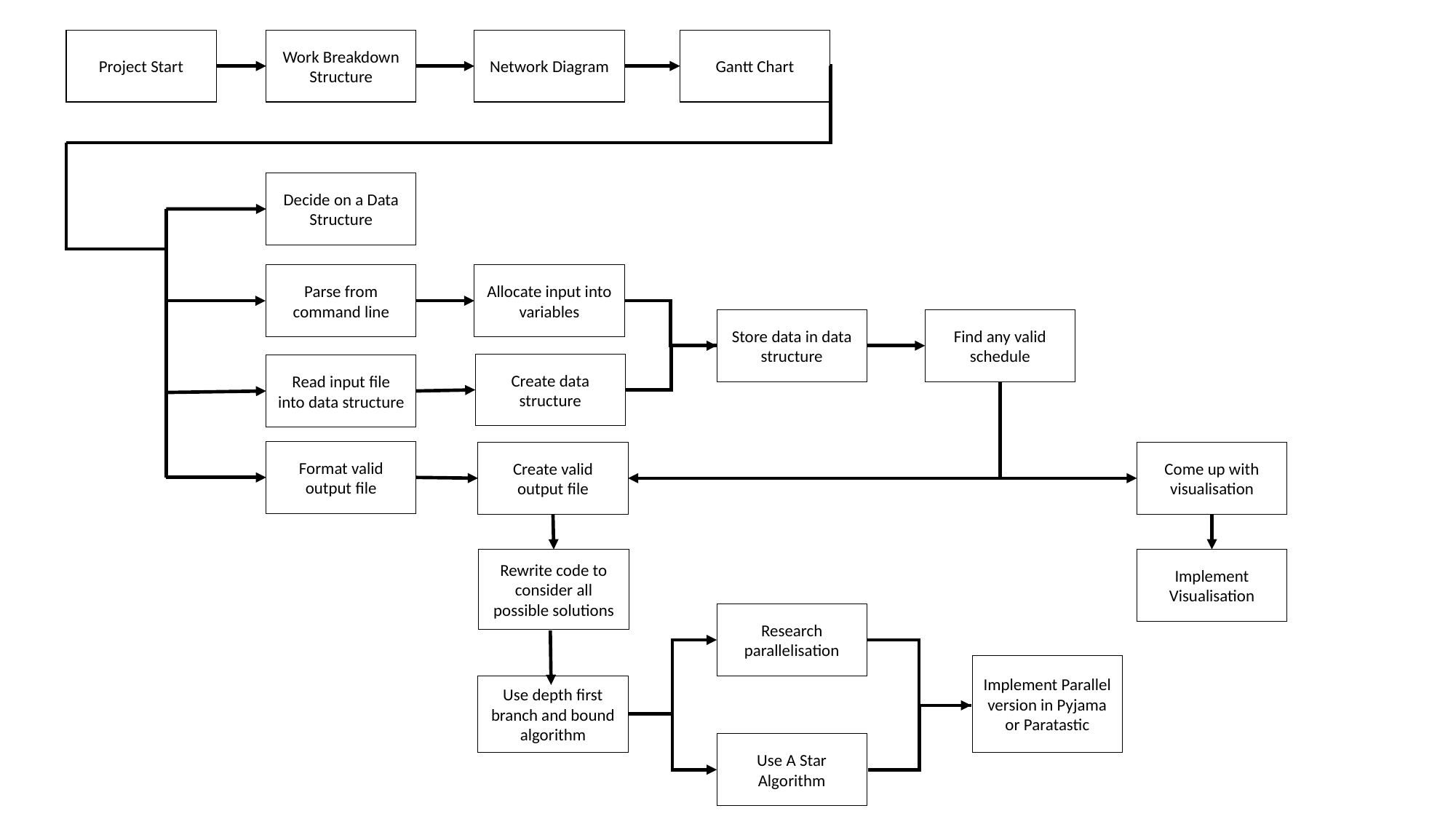

Project Start
Work Breakdown Structure
Network Diagram
Gantt Chart
Decide on a Data Structure
Parse from command line
Allocate input into variables
Store data in data structure
Find any valid schedule
Create data structure
Read input file into data structure
Format valid output file
Create valid output file
Come up with visualisation
Rewrite code to consider all possible solutions
Implement Visualisation
Research parallelisation
Implement Parallel version in Pyjama or Paratastic
Use depth first branch and bound algorithm
Use A Star Algorithm